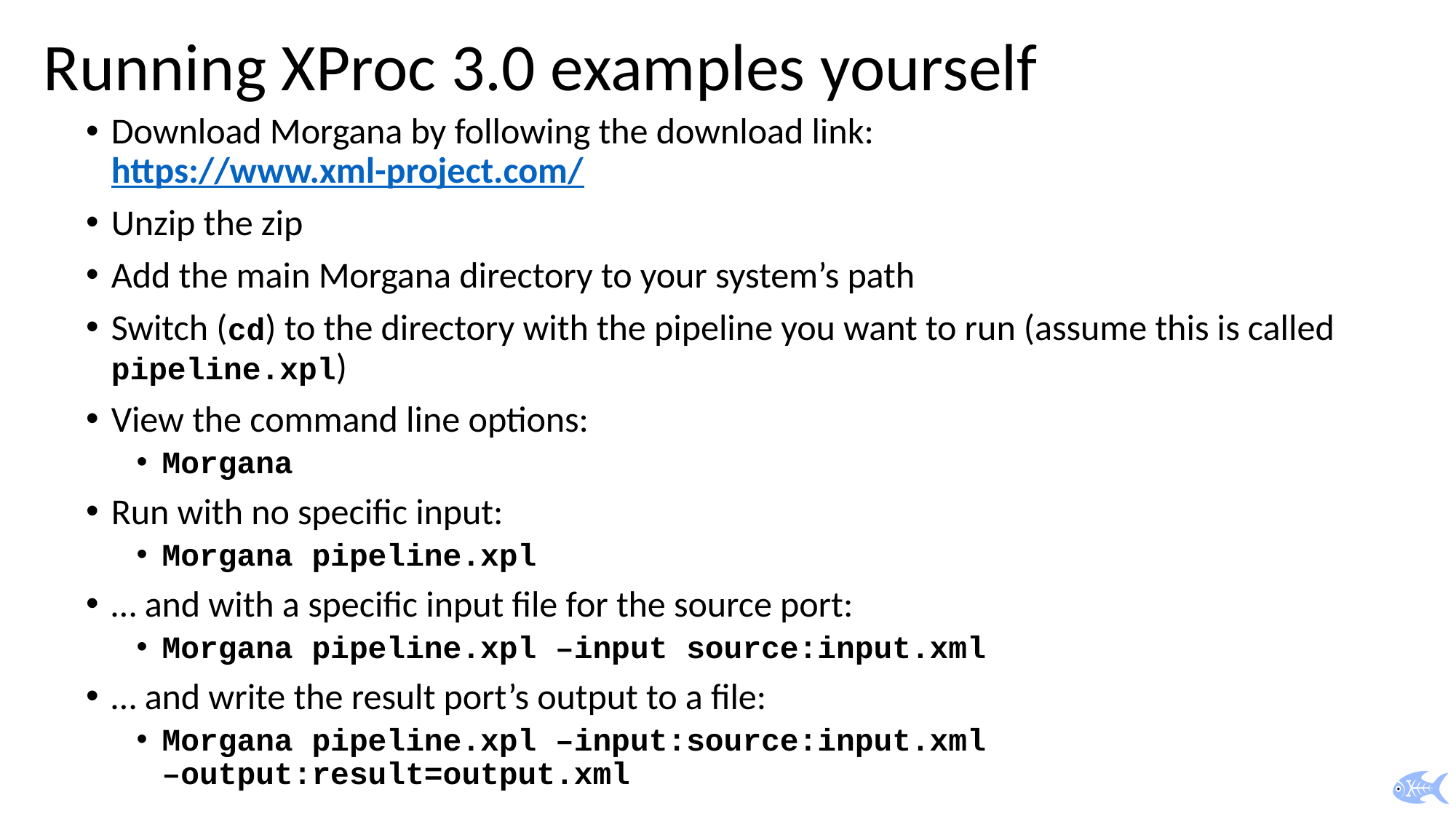

# Running XProc 3.0 examples yourself
Download Morgana by following the download link:
https://www.xml-project.com/
Unzip the zip
Add the main Morgana directory to your system’s path
Switch (cd) to the directory with the pipeline you want to run (assume this is called pipeline.xpl)
View the command line options:
Morgana
Run with no specific input:
Morgana pipeline.xpl
… and with a specific input file for the source port:
Morgana pipeline.xpl –input source:input.xml
… and write the result port’s output to a file:
Morgana pipeline.xpl –input:source:input.xml
–output:result=output.xml